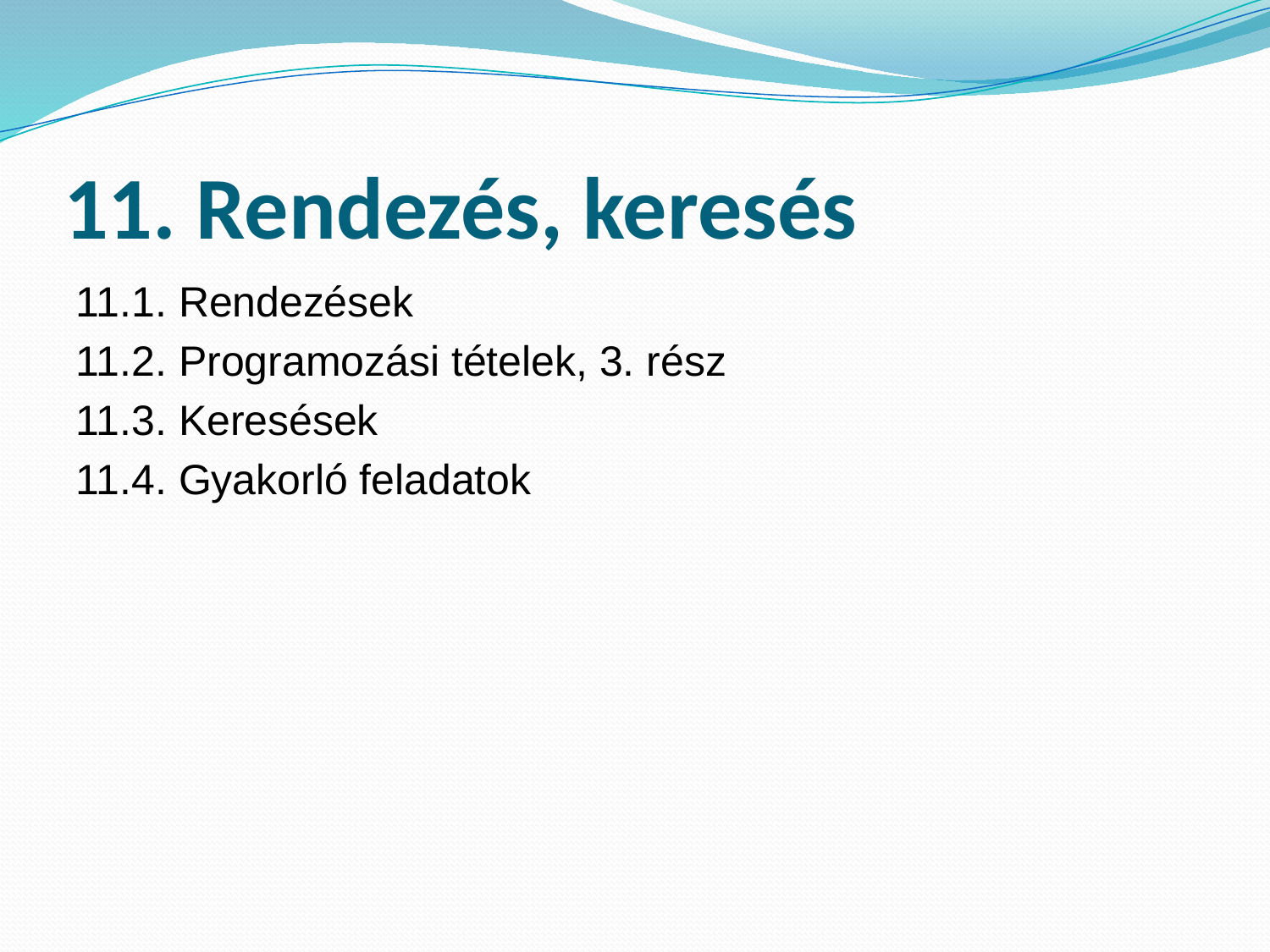

# 11. Rendezés, keresés
11.1. Rendezések
11.2. Programozási tételek, 3. rész
11.3. Keresések
11.4. Gyakorló feladatok